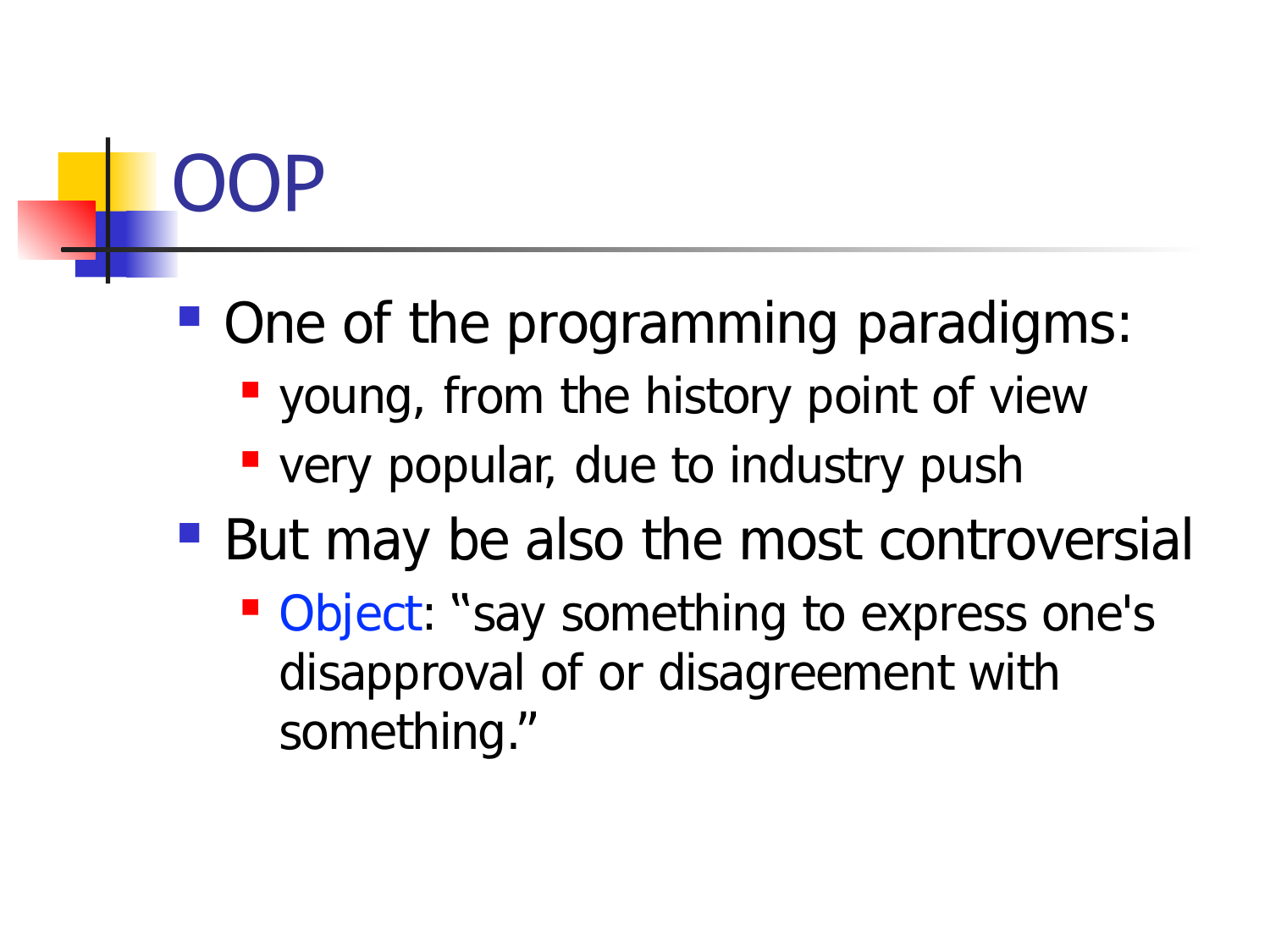

# OOP
One of the programming paradigms:
young, from the history point of view
very popular, due to industry push
But may be also the most controversial
Object: “say something to express one's disapproval of or disagreement with something.”